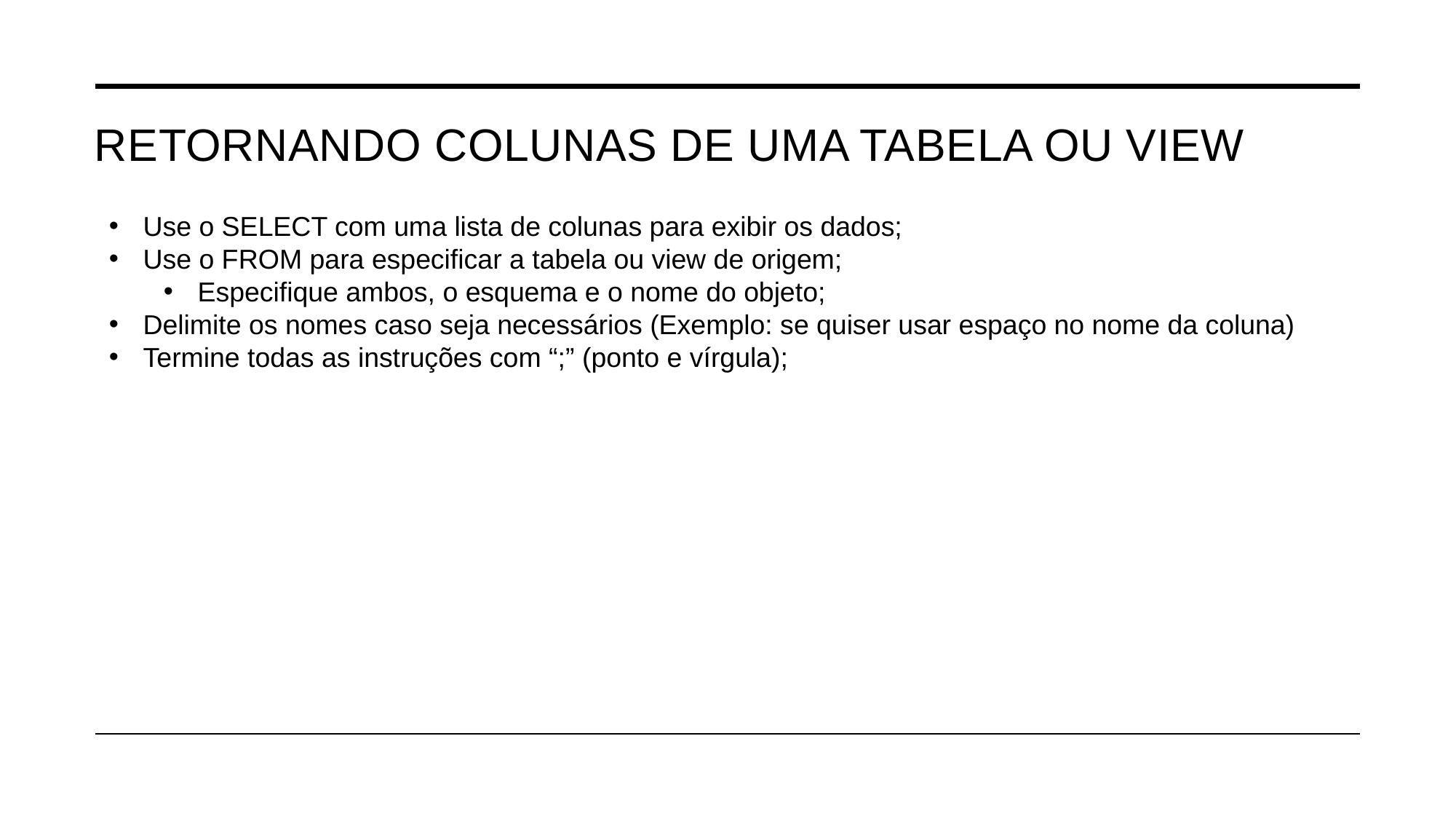

# Retornando colunas de uma tabela ou view
Use o SELECT com uma lista de colunas para exibir os dados;
Use o FROM para especificar a tabela ou view de origem;
Especifique ambos, o esquema e o nome do objeto;
Delimite os nomes caso seja necessários (Exemplo: se quiser usar espaço no nome da coluna)
Termine todas as instruções com “;” (ponto e vírgula);